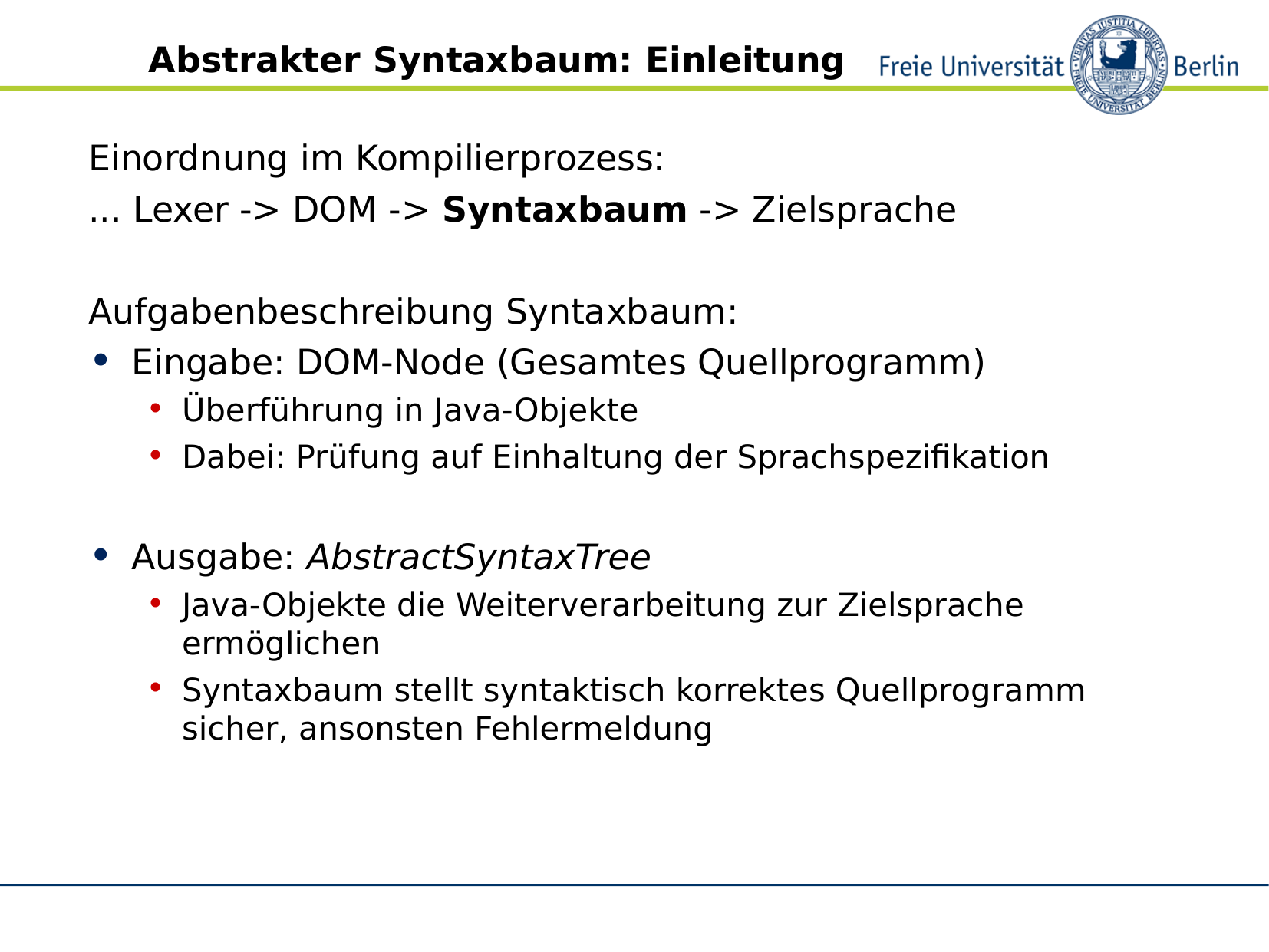

Abstrakter Syntaxbaum: Einleitung
Einordnung im Kompilierprozess:
... Lexer -> DOM -> Syntaxbaum -> Zielsprache

Aufgabenbeschreibung Syntaxbaum:
Eingabe: DOM-Node (Gesamtes Quellprogramm)
Überführung in Java-Objekte
Dabei: Prüfung auf Einhaltung der Sprachspezifikation

Ausgabe: AbstractSyntaxTree
Java-Objekte die Weiterverarbeitung zur Zielsprache ermöglichen
Syntaxbaum stellt syntaktisch korrektes Quellprogramm sicher, ansonsten Fehlermeldung